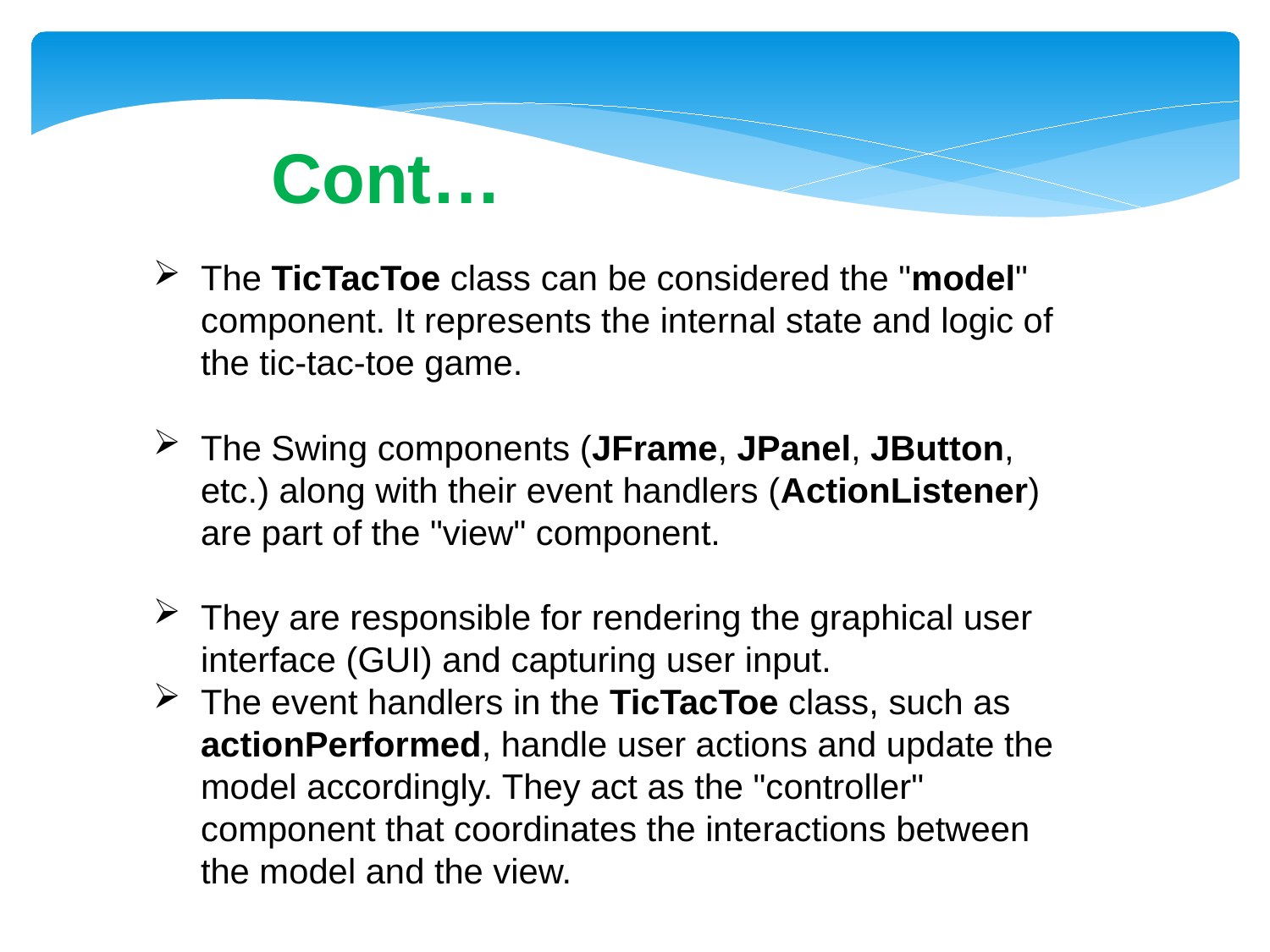

Cont…

The TicTacToe class can be considered the "model" component. It represents the internal state and logic of the tic-tac-toe game.

The Swing components (JFrame, JPanel, JButton, etc.) along with their event handlers (ActionListener) are part of the "view" component.

They are responsible for rendering the graphical user interface (GUI) and capturing user input.
The event handlers in the TicTacToe class, such as actionPerformed, handle user actions and update the model accordingly. They act as the "controller" component that coordinates the interactions between the model and the view.